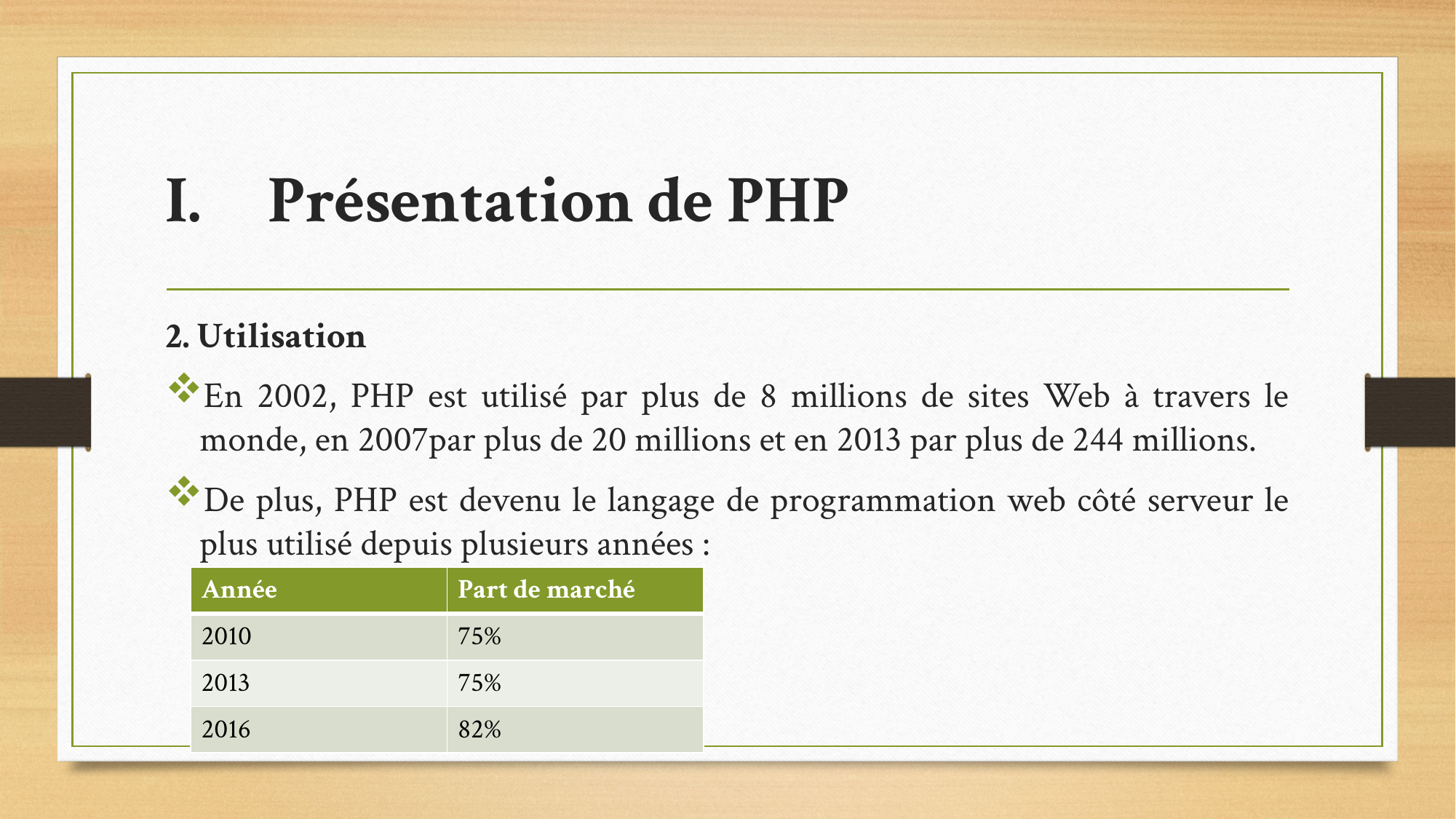

# Présentation de PHP
2. Utilisation
En 2002, PHP est utilisé par plus de 8 millions de sites Web à travers le monde, en 2007par plus de 20 millions et en 2013 par plus de 244 millions.
De plus, PHP est devenu le langage de programmation web côté serveur le plus utilisé depuis plusieurs années :

| Année | Part de marché |
| --- | --- |
| 2010 | 75% |
| 2013 | 75% |
| 2016 | 82% |